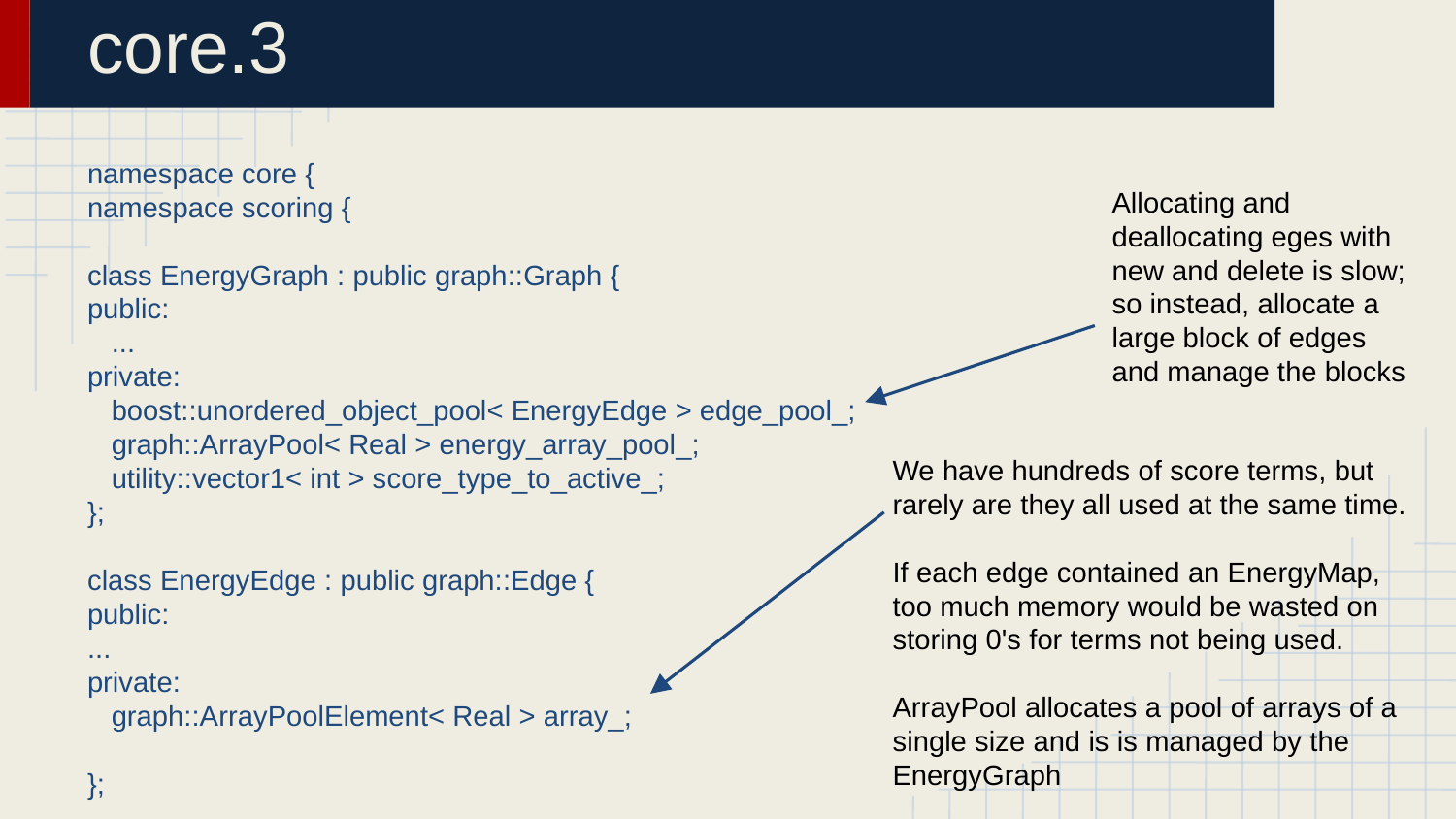

# core.3
namespace core {
namespace scoring {

class EnergyGraph : public graph::Graph {
public:
   ...
private:
   boost::unordered_object_pool< EnergyEdge > edge_pool_;
   graph::ArrayPool< Real > energy_array_pool_;
   utility::vector1< int > score_type_to_active_;
};

class EnergyEdge : public graph::Edge {
public:
...
private:
   graph::ArrayPoolElement< Real > array_;

};
Allocating and deallocating eges with new and delete is slow; so instead, allocate a large block of edges and manage the blocks
We have hundreds of score terms, but rarely are they all used at the same time.

If each edge contained an EnergyMap, too much memory would be wasted on storing 0's for terms not being used.

ArrayPool allocates a pool of arrays of a single size and is is managed by the EnergyGraph